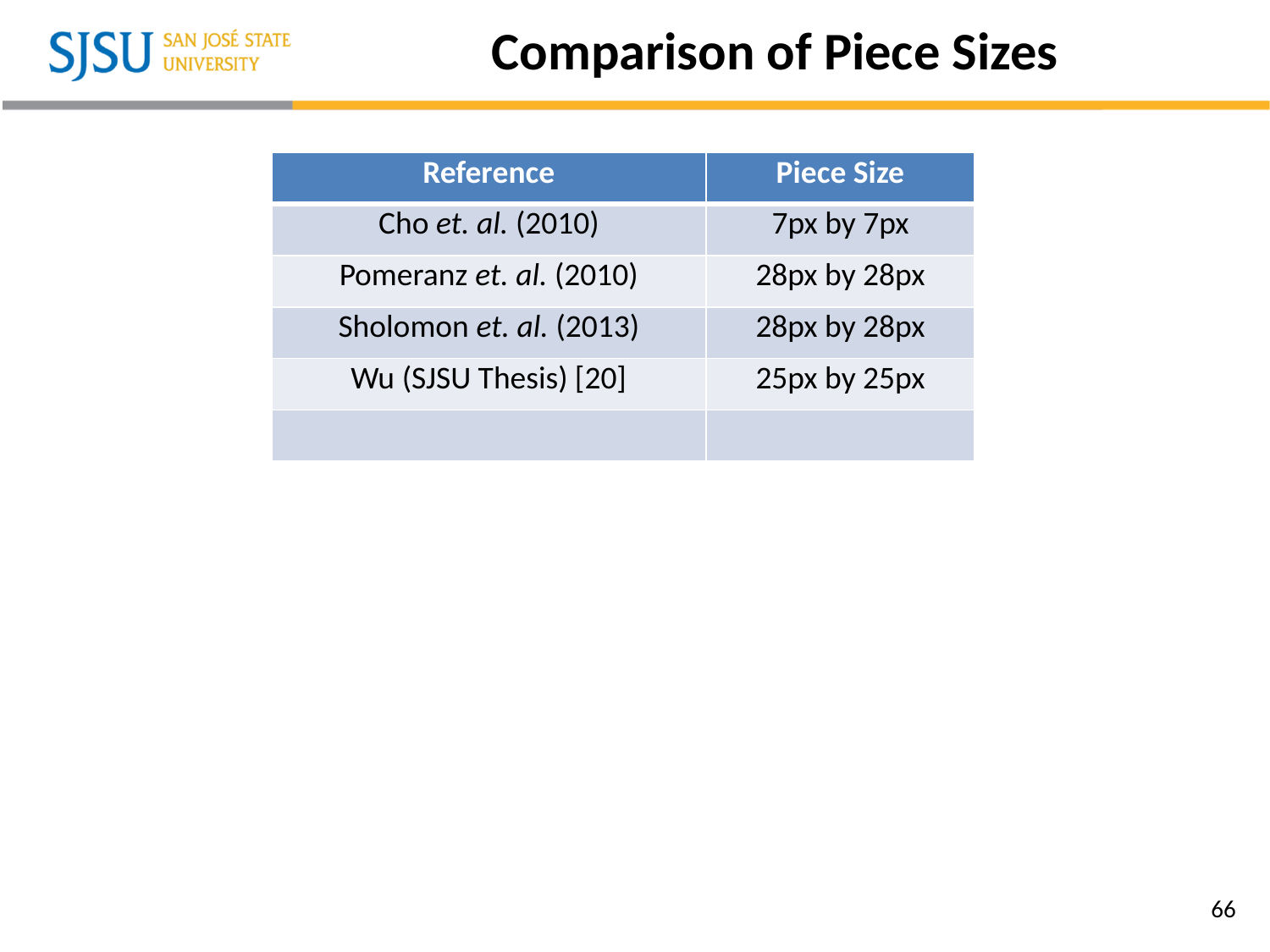

# Comparison of Piece Sizes
| Reference | Piece Size |
| --- | --- |
| Cho et. al. (2010) | 7px by 7px |
| Pomeranz et. al. (2010) | 28px by 28px |
| Sholomon et. al. (2013) | 28px by 28px |
| Wu (SJSU Thesis) [20] | 25px by 25px |
|  |  |
66